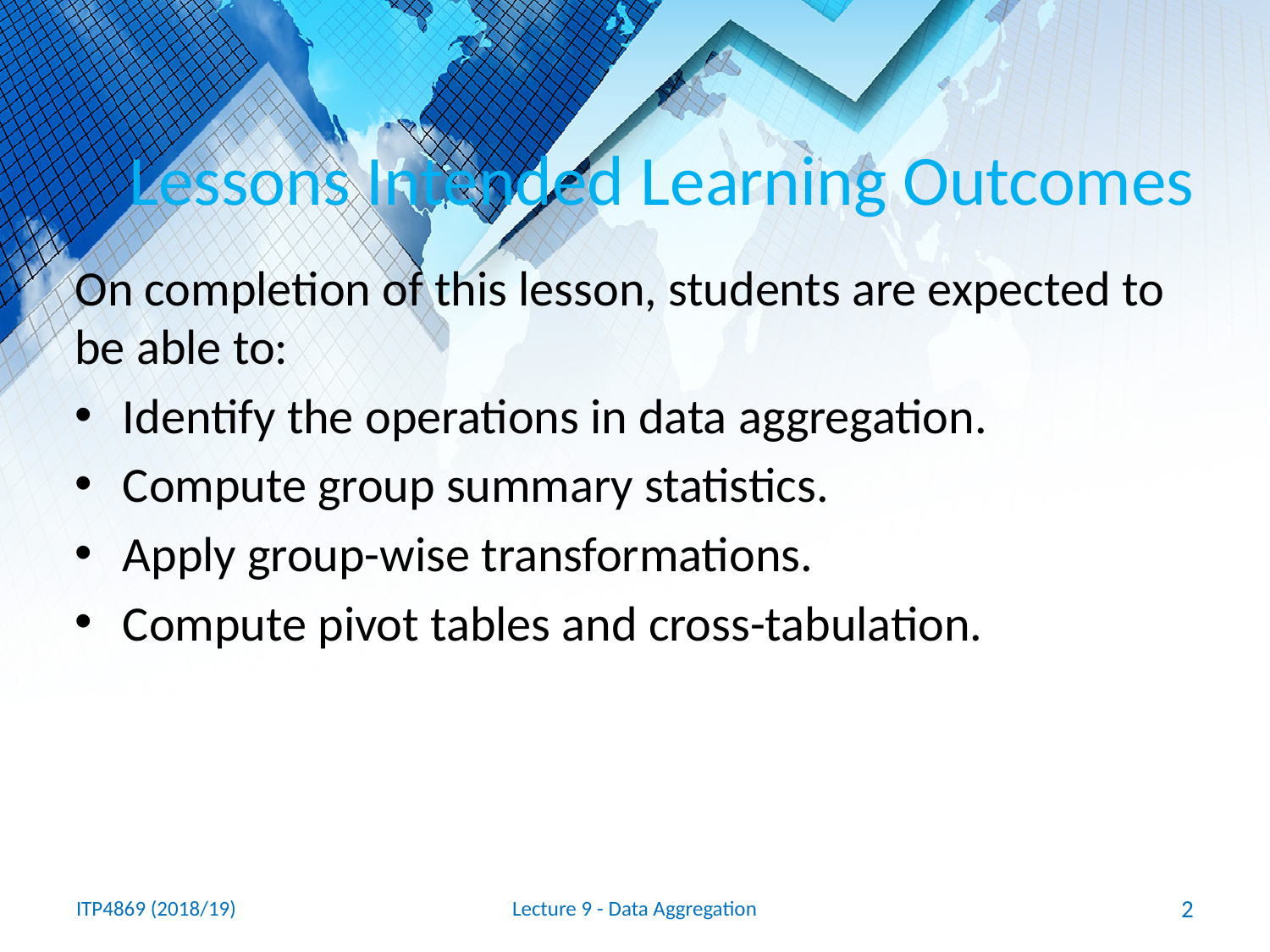

# Lessons Intended Learning Outcomes
On completion of this lesson, students are expected to be able to:
Identify the operations in data aggregation.
Compute group summary statistics.
Apply group-wise transformations.
Compute pivot tables and cross-tabulation.
ITP4869 (2018/19)
Lecture 9 - Data Aggregation
2